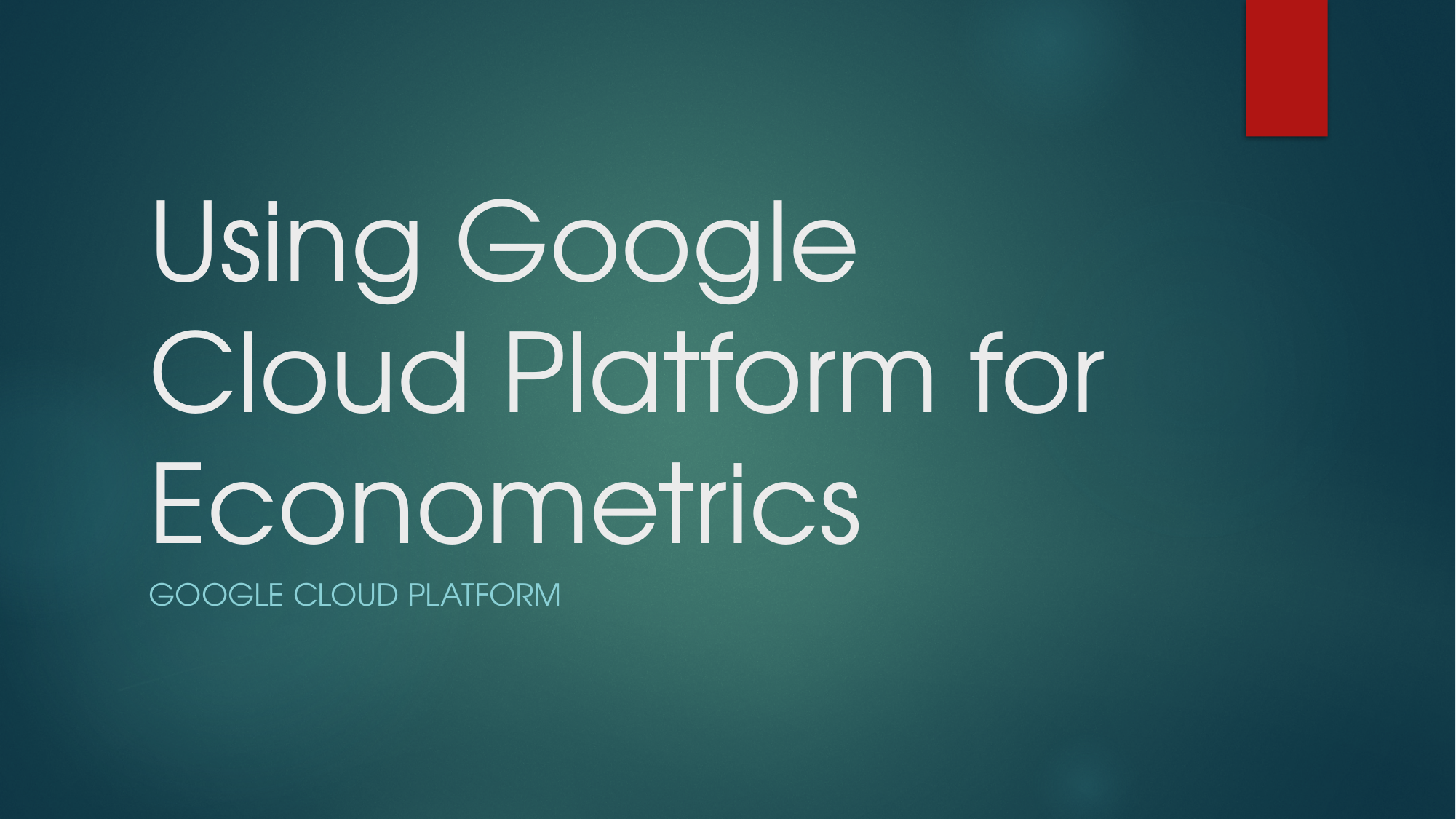

# Using Google Cloud Platform for Econometrics
Google Cloud Platform